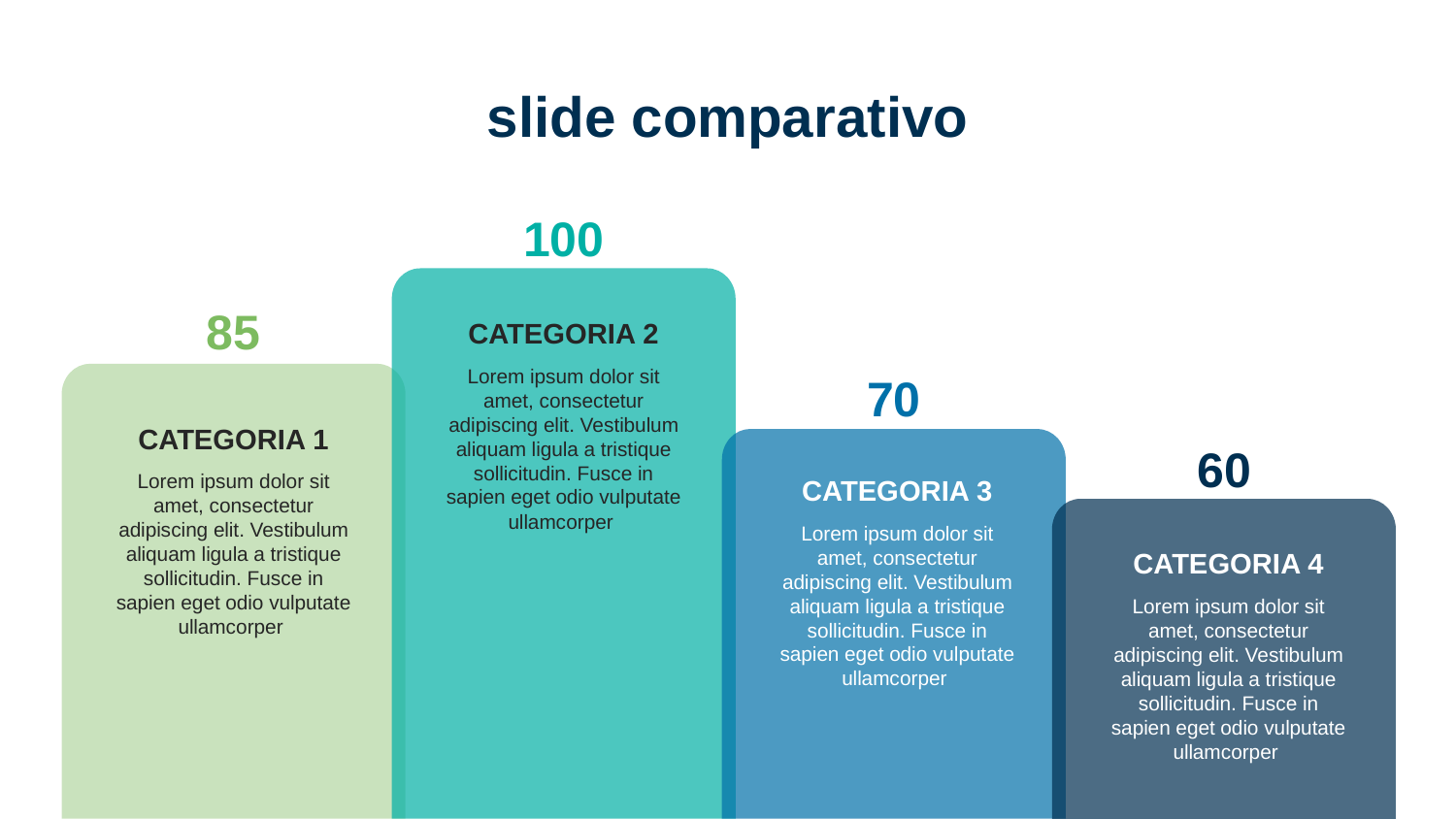

# slide comparativo
100

85
CATEGORIA 2
Lorem ipsum dolor sit amet, consectetur adipiscing elit. Vestibulum aliquam ligula a tristique sollicitudin. Fusce in sapien eget odio vulputate ullamcorper

70
CATEGORIA 1

60
Lorem ipsum dolor sit amet, consectetur adipiscing elit. Vestibulum aliquam ligula a tristique sollicitudin. Fusce in sapien eget odio vulputate ullamcorper
CATEGORIA 3

Lorem ipsum dolor sit amet, consectetur adipiscing elit. Vestibulum aliquam ligula a tristique sollicitudin. Fusce in sapien eget odio vulputate ullamcorper
CATEGORIA 4
Lorem ipsum dolor sit amet, consectetur adipiscing elit. Vestibulum aliquam ligula a tristique sollicitudin. Fusce in sapien eget odio vulputate ullamcorper